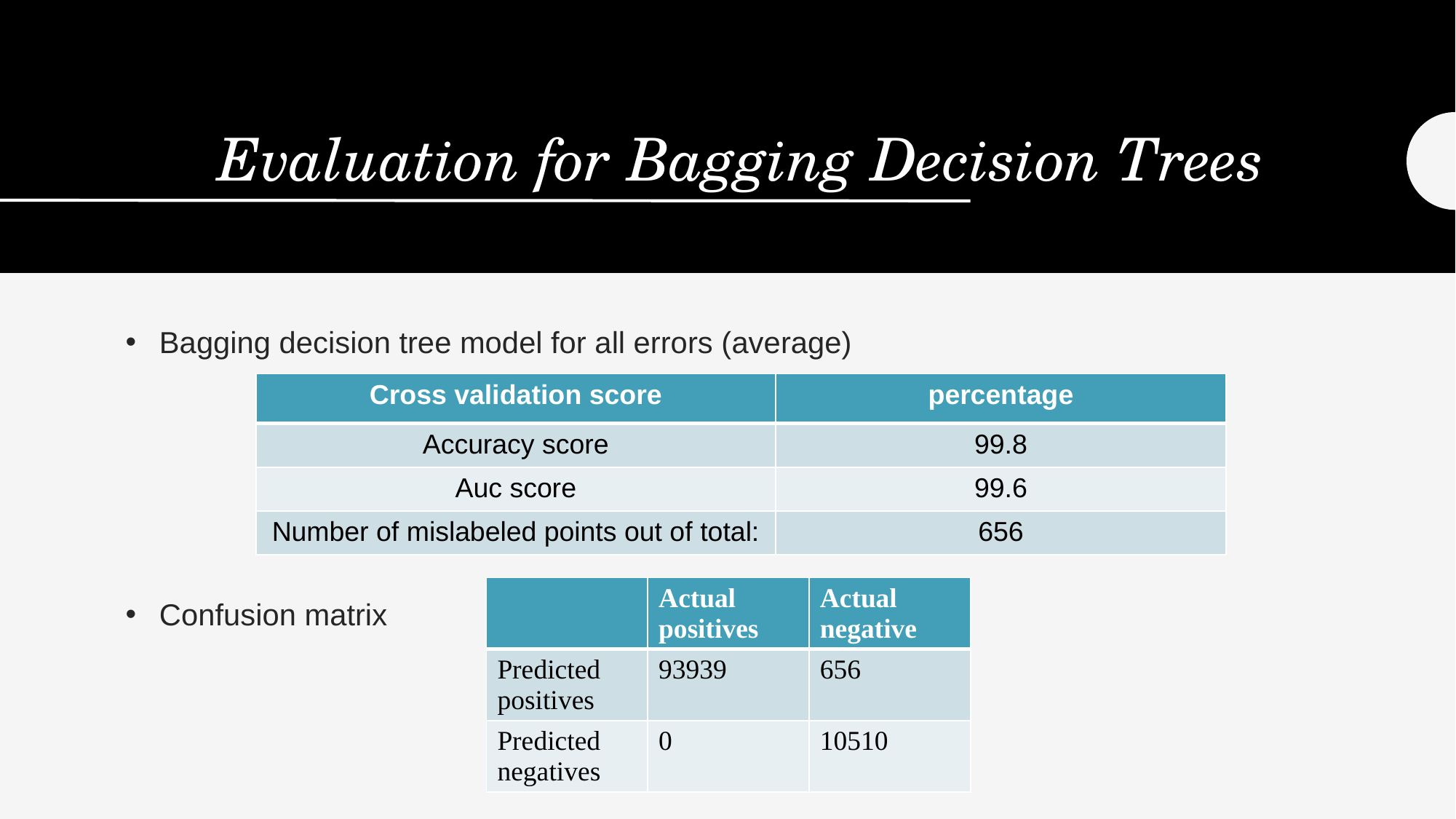

# Evaluation for Bagging Decision Trees

Bagging decision tree model for all errors (average)

Confusion matrix
| Cross validation score | percentage |
| --- | --- |
| Accuracy score | 99.8 |
| Auc score | 99.6 |
| Number of mislabeled points out of total: | 656 |
|  | Actual positives | Actual negative |
| --- | --- | --- |
| Predicted positives | 93939 | 656 |
| Predicted negatives | 0 | 10510 |